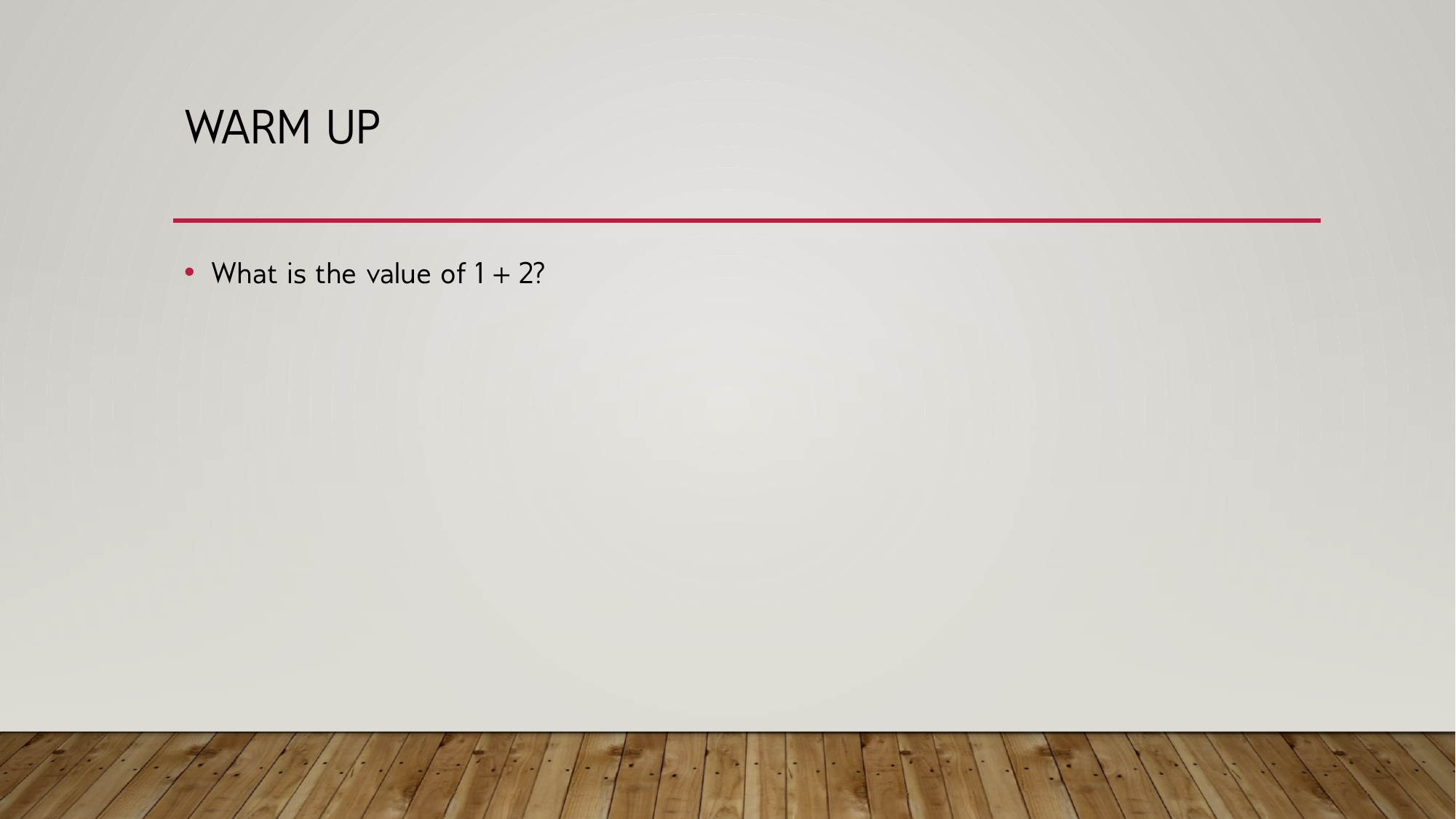

# Warm up
What is the value of 1 + 2?